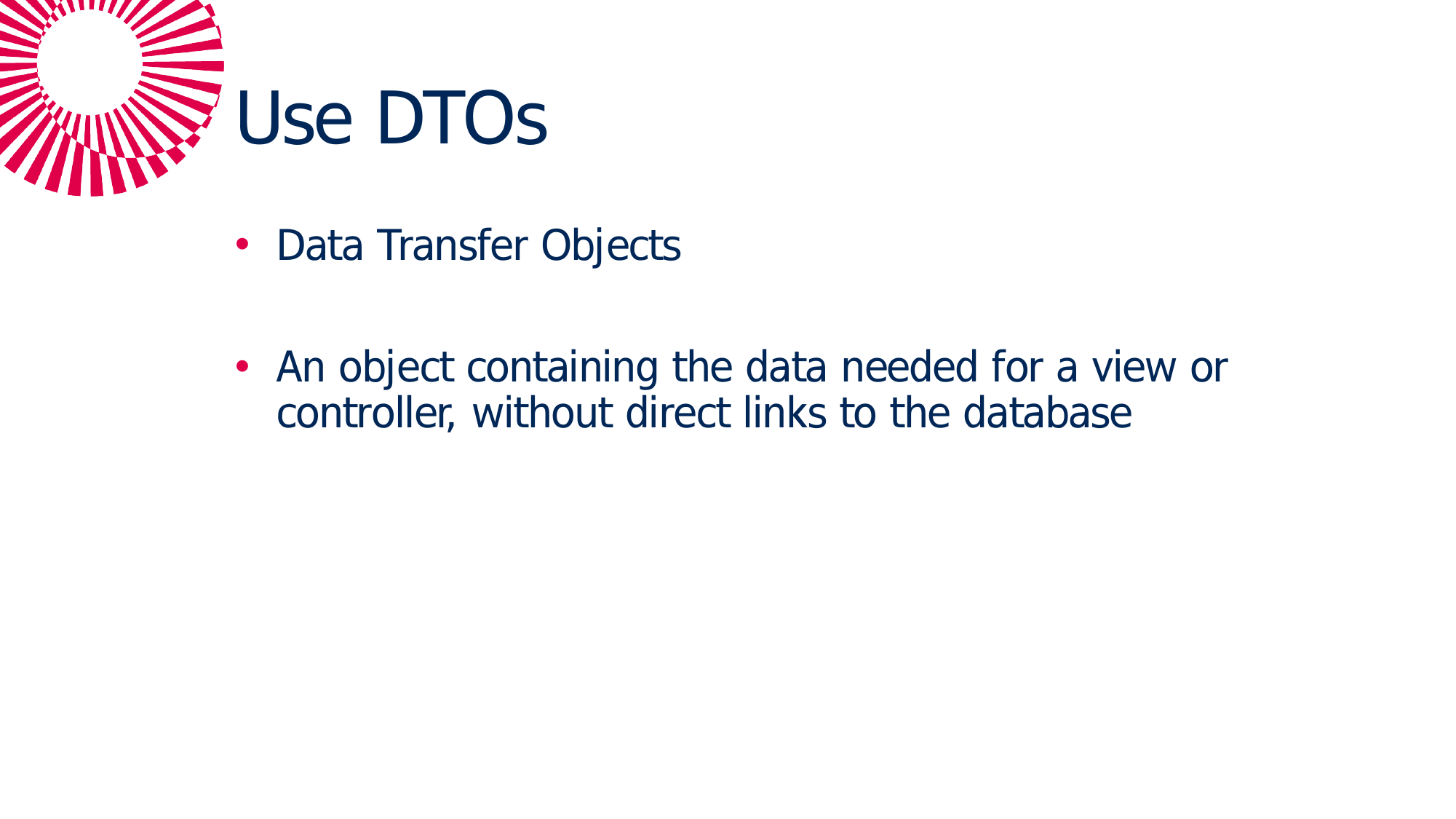

# Use DTOs
Data Transfer Objects

An object containing the data needed for a view or controller, without direct links to the database